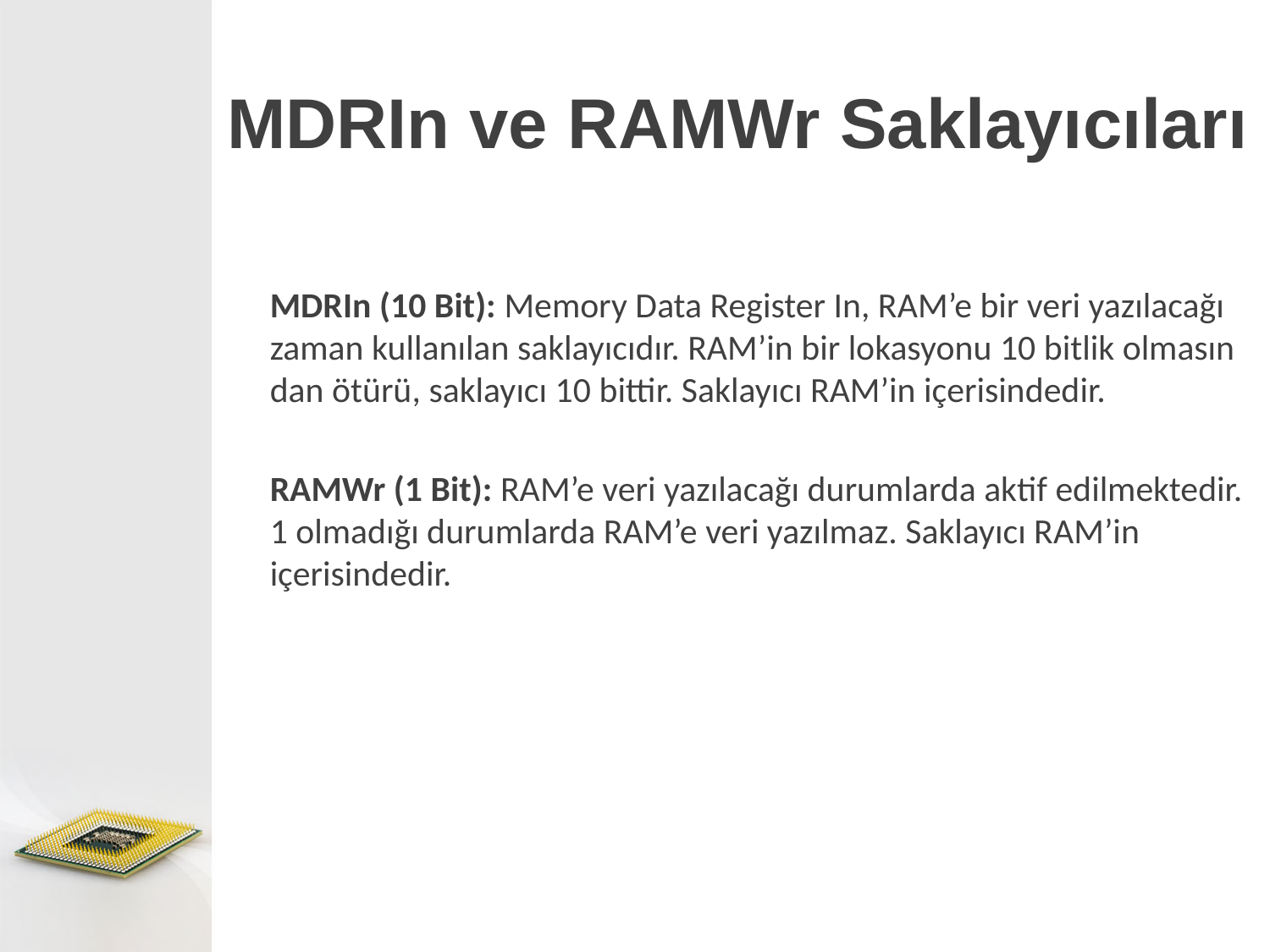

# MDRIn ve RAMWr Saklayıcıları
MDRIn (10 Bit): Memory Data Register In, RAM’e bir veri yazılacağı   zaman kullanılan saklayıcıdır. RAM’in bir lokasyonu 10 bitlik olmasın dan ötürü, saklayıcı 10 bittir. Saklayıcı RAM’in içerisindedir.

RAMWr (1 Bit): RAM’e veri yazılacağı durumlarda aktif edilmektedir. 1 olmadığı durumlarda RAM’e veri yazılmaz. Saklayıcı RAM’in içerisindedir.